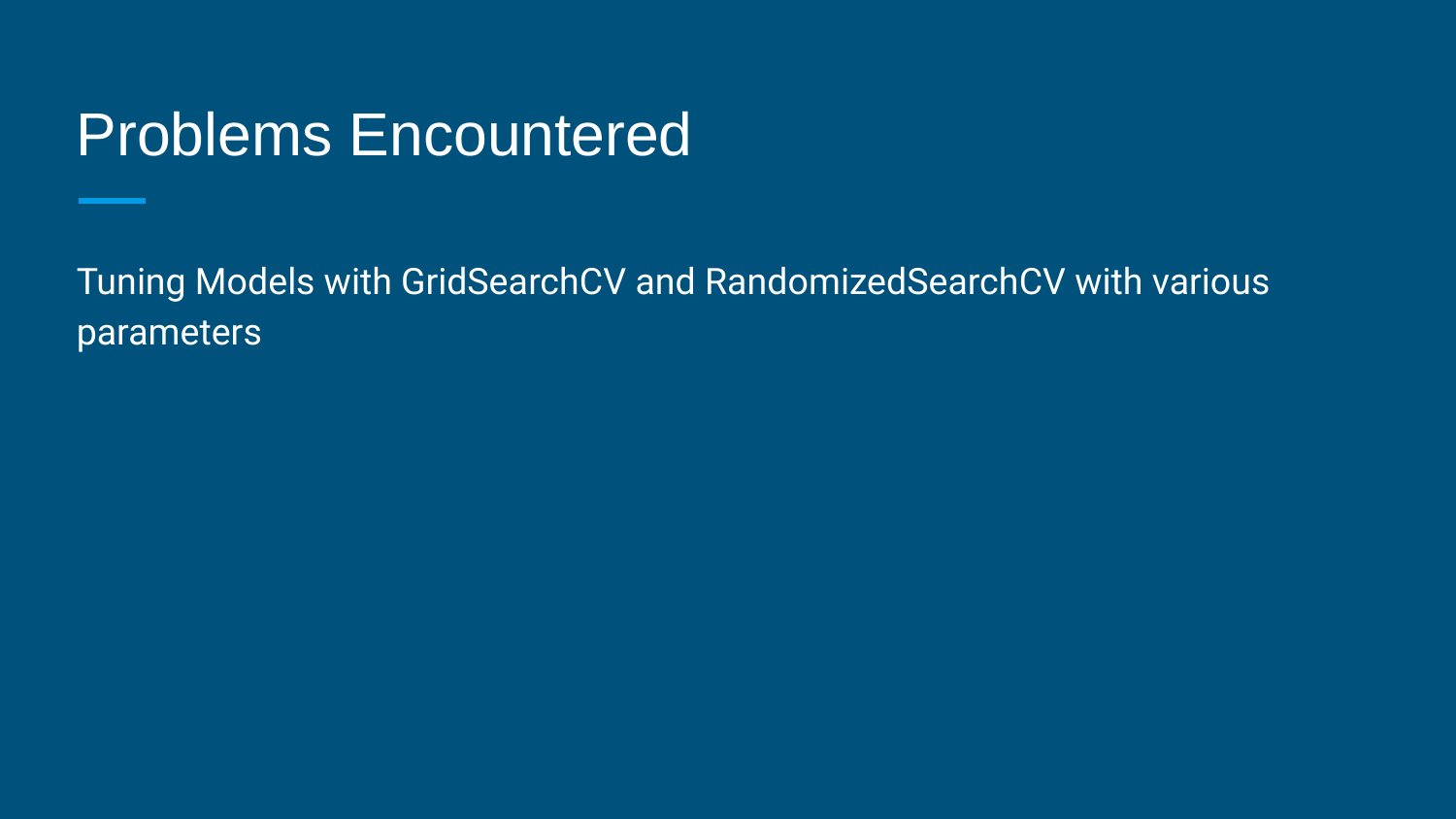

# Problems Encountered
Tuning Models with GridSearchCV and RandomizedSearchCV with various parameters